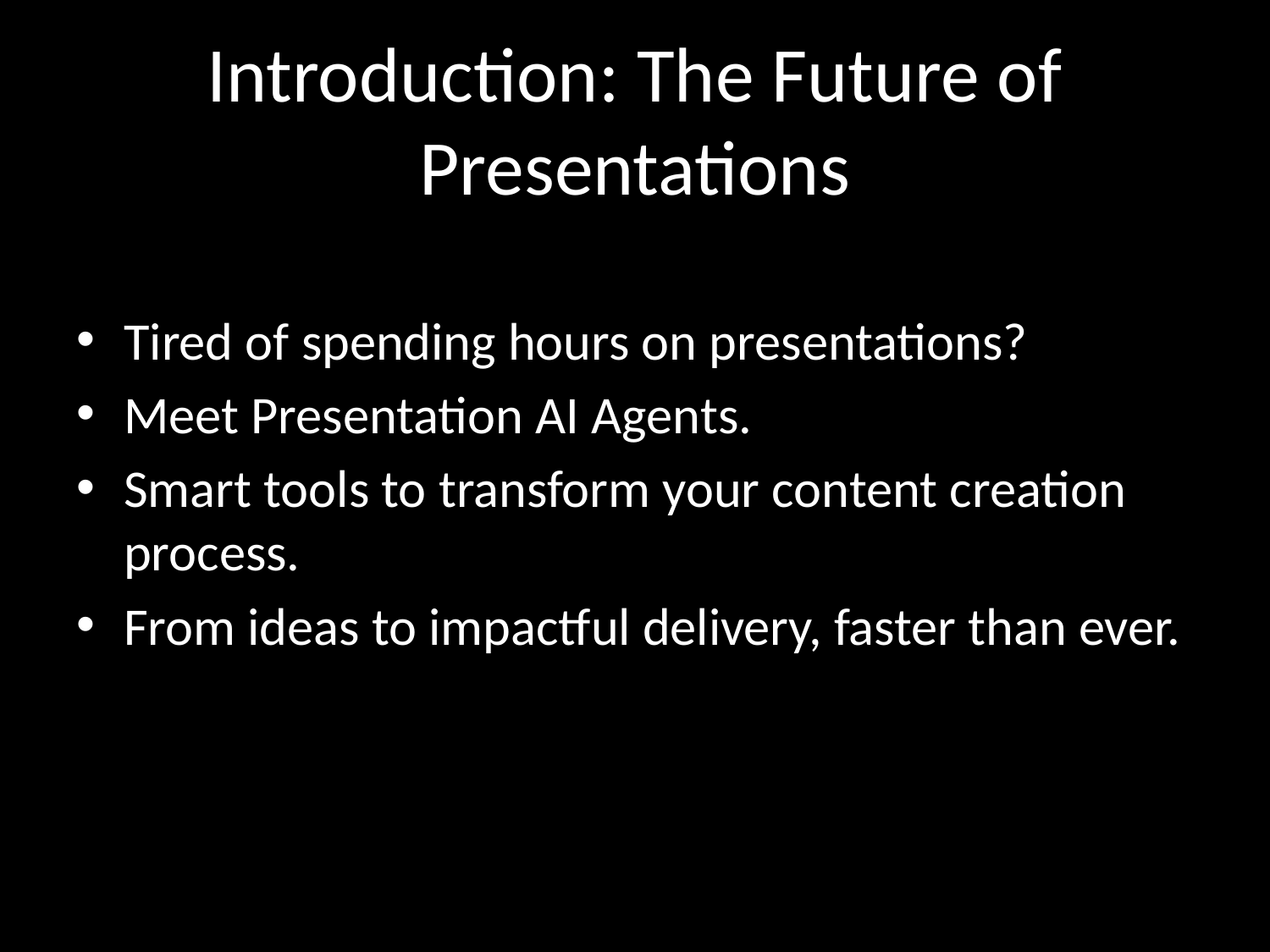

# Introduction: The Future of Presentations

Tired of spending hours on presentations?
Meet Presentation AI Agents.
Smart tools to transform your content creation process.
From ideas to impactful delivery, faster than ever.